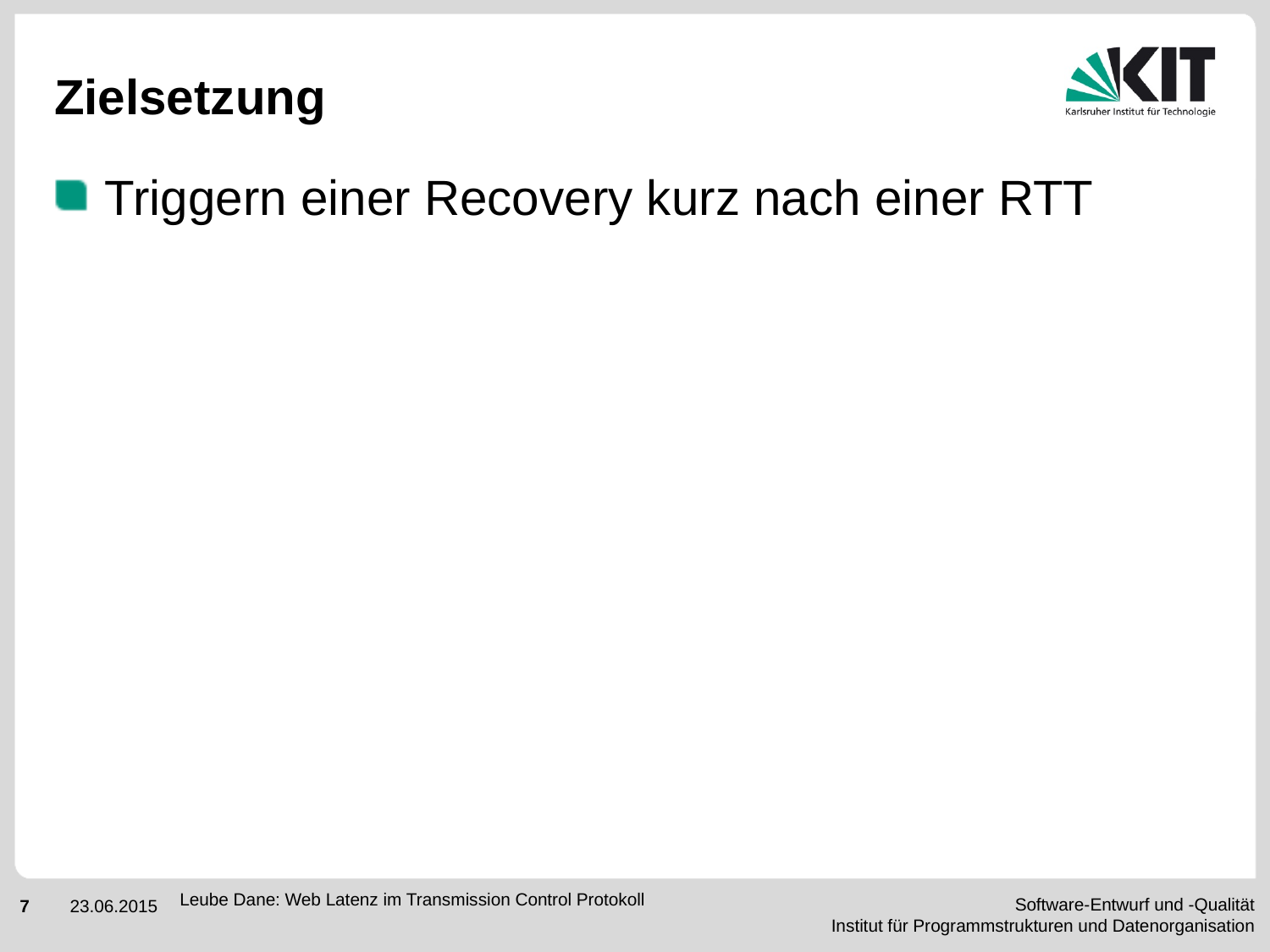

# Zielsetzung
Triggern einer Recovery kurz nach einer RTT
Leube Dane: Web Latenz im Transmission Control Protokoll